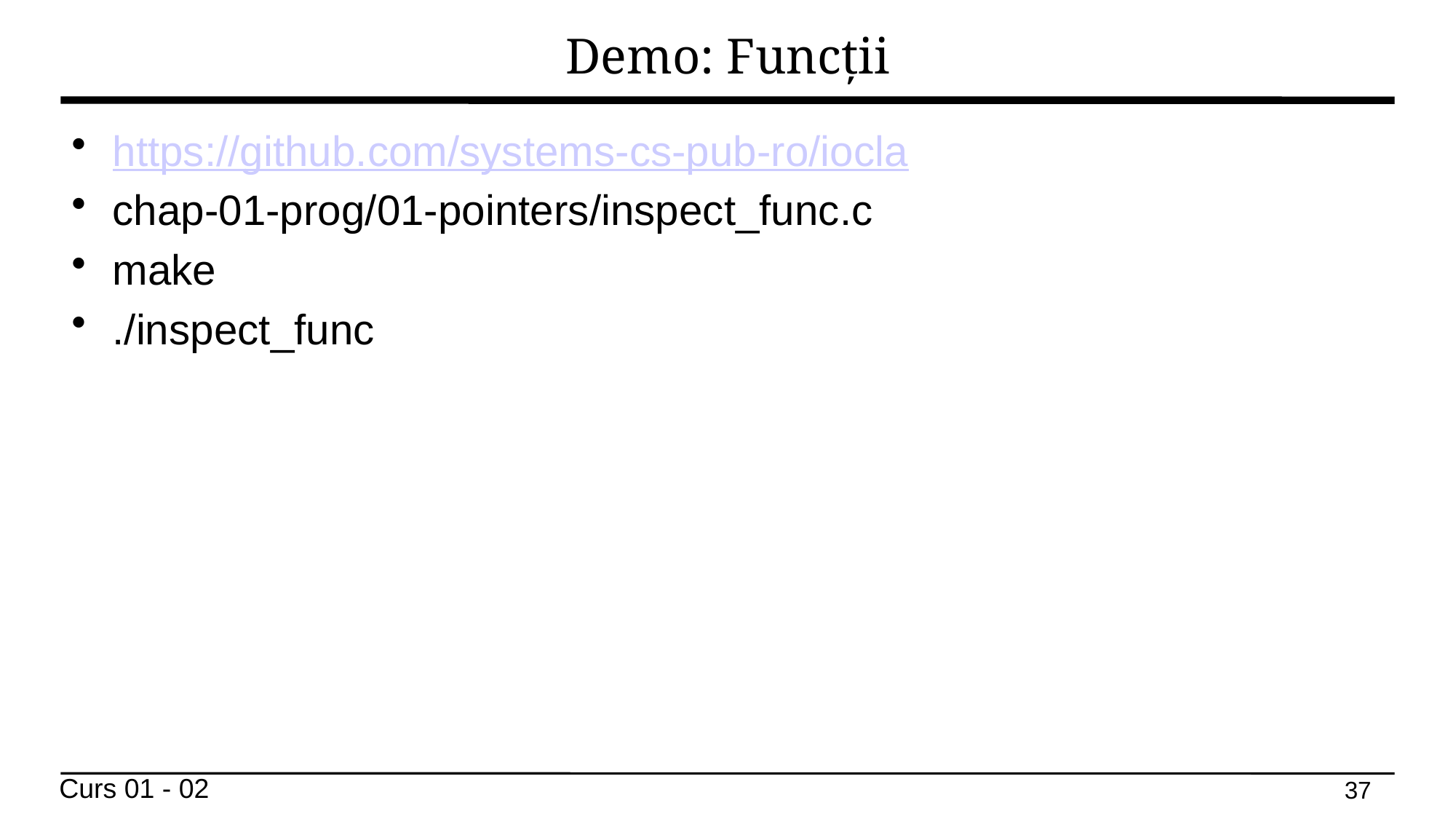

# Demo: Funcții
https://github.com/systems-cs-pub-ro/iocla
chap-01-prog/01-pointers/inspect_func.c
make
./inspect_func